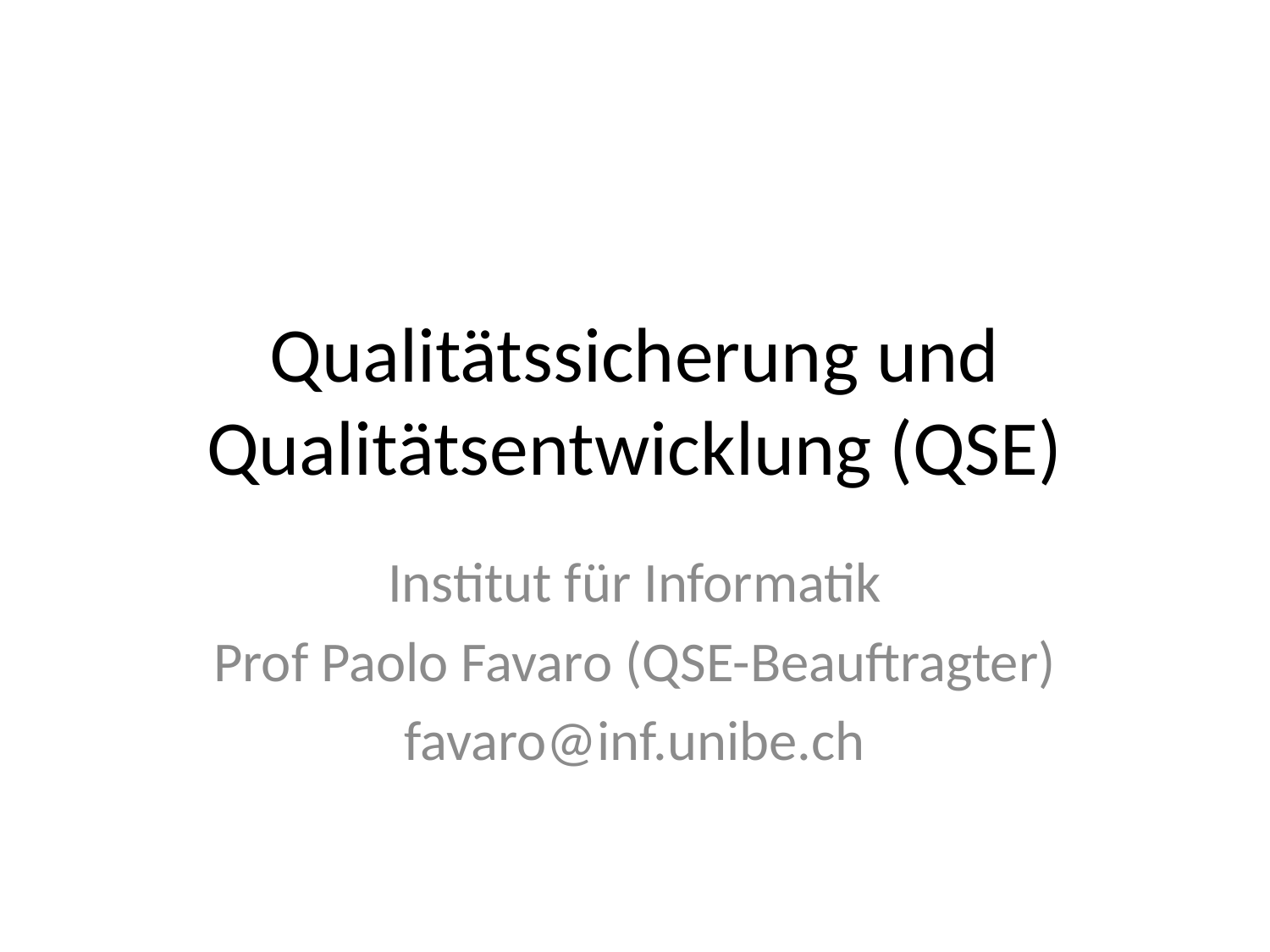

# Qualitätssicherung und Qualitätsentwicklung (QSE)
Institut für Informatik
Prof Paolo Favaro (QSE-Beauftragter)
favaro@inf.unibe.ch